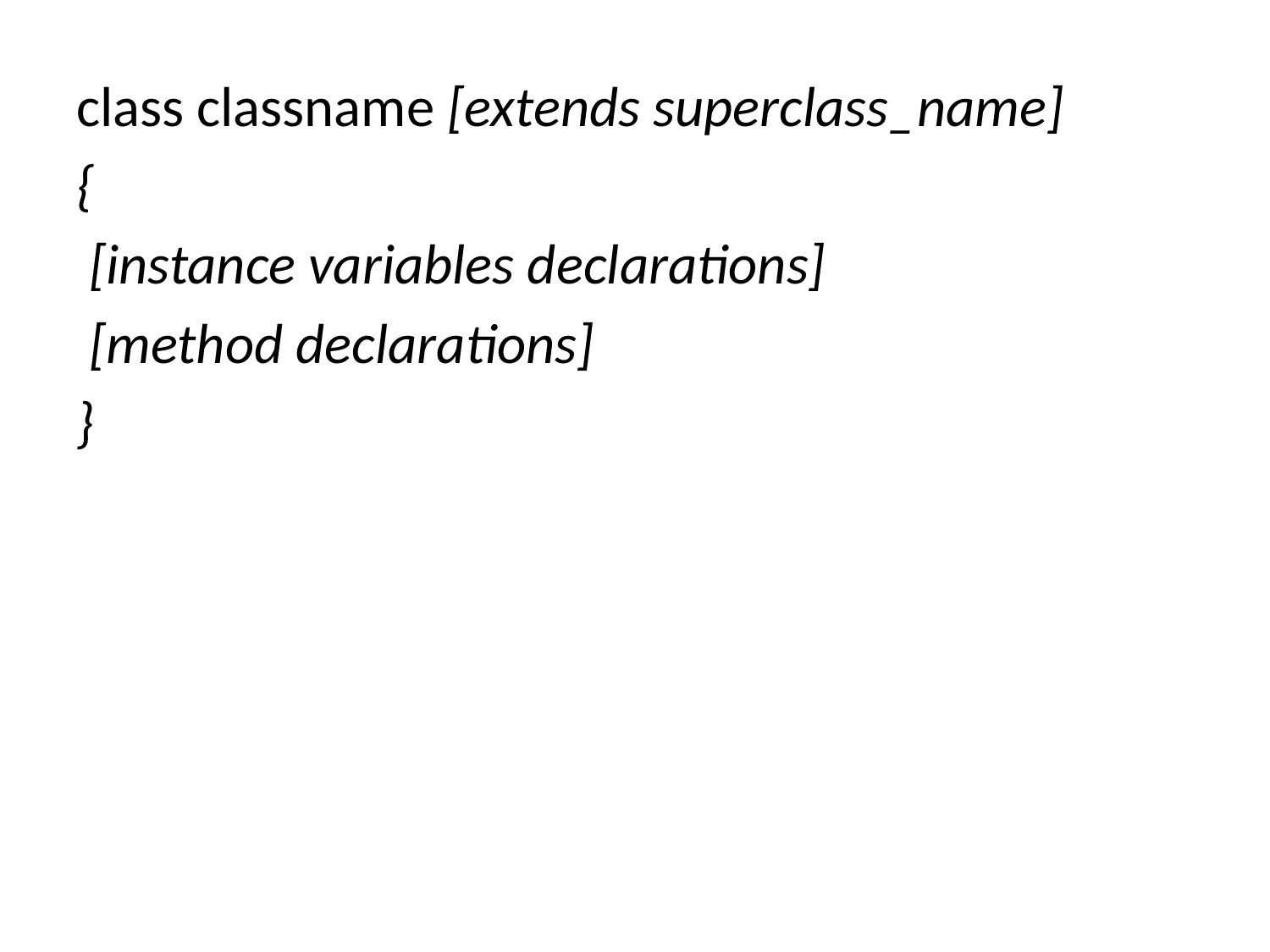

class classname [extends superclass_name]
{
 [instance variables declarations]
 [method declarations]
}